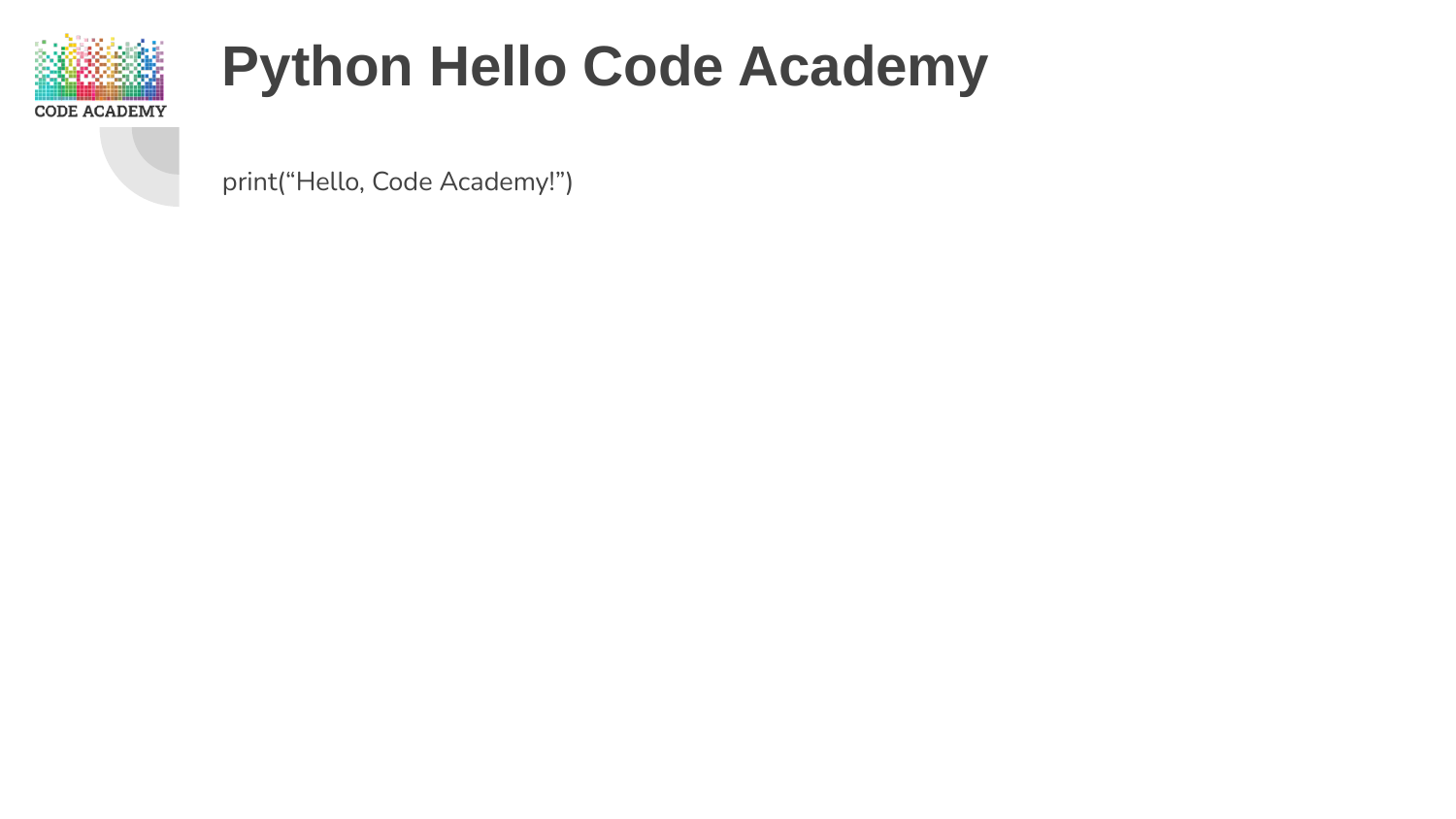

# Python Hello Code Academy
print(“Hello, Code Academy!”)